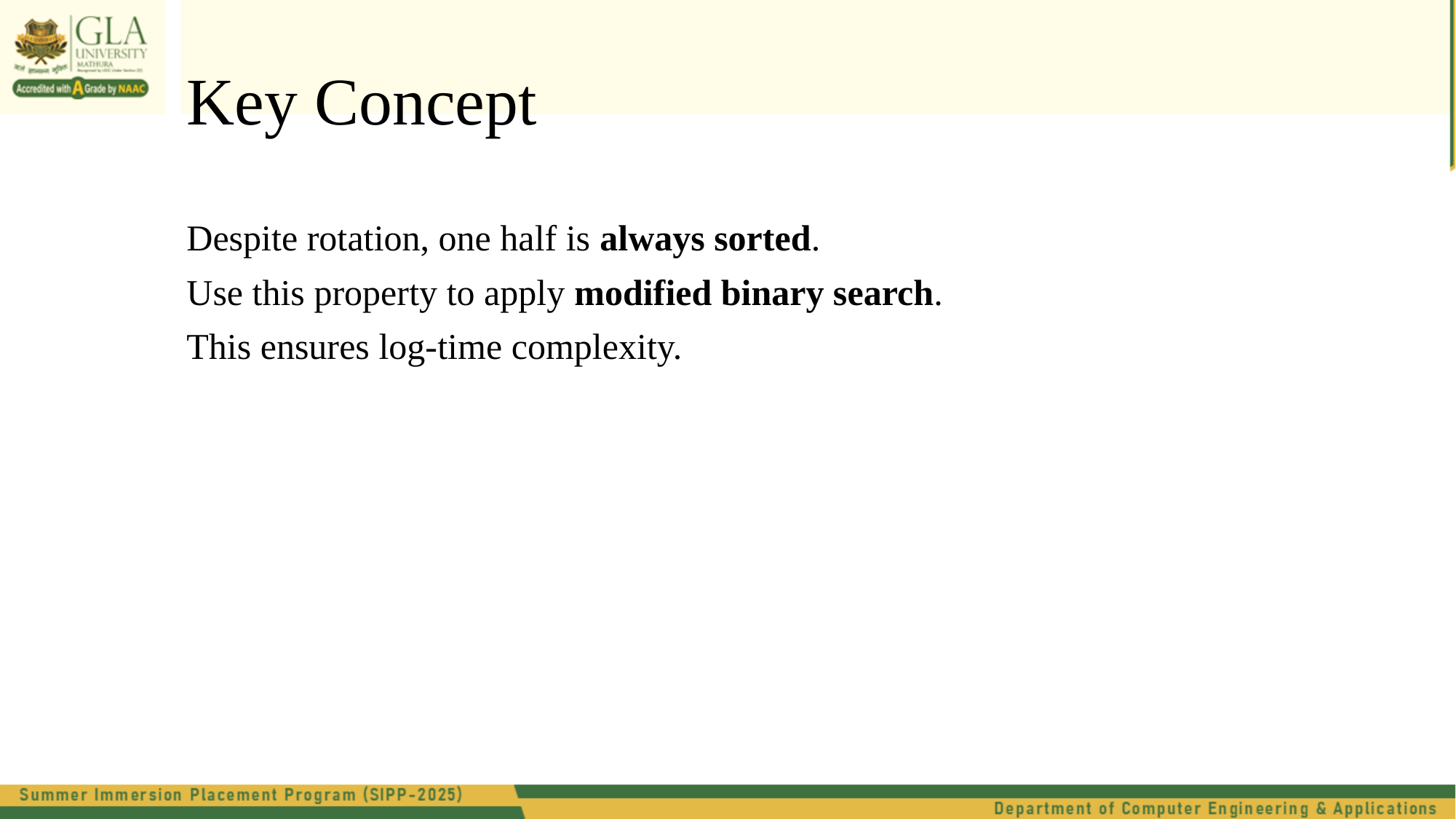

# Key Concept

Despite rotation, one half is always sorted.
Use this property to apply modified binary search.
This ensures log-time complexity.